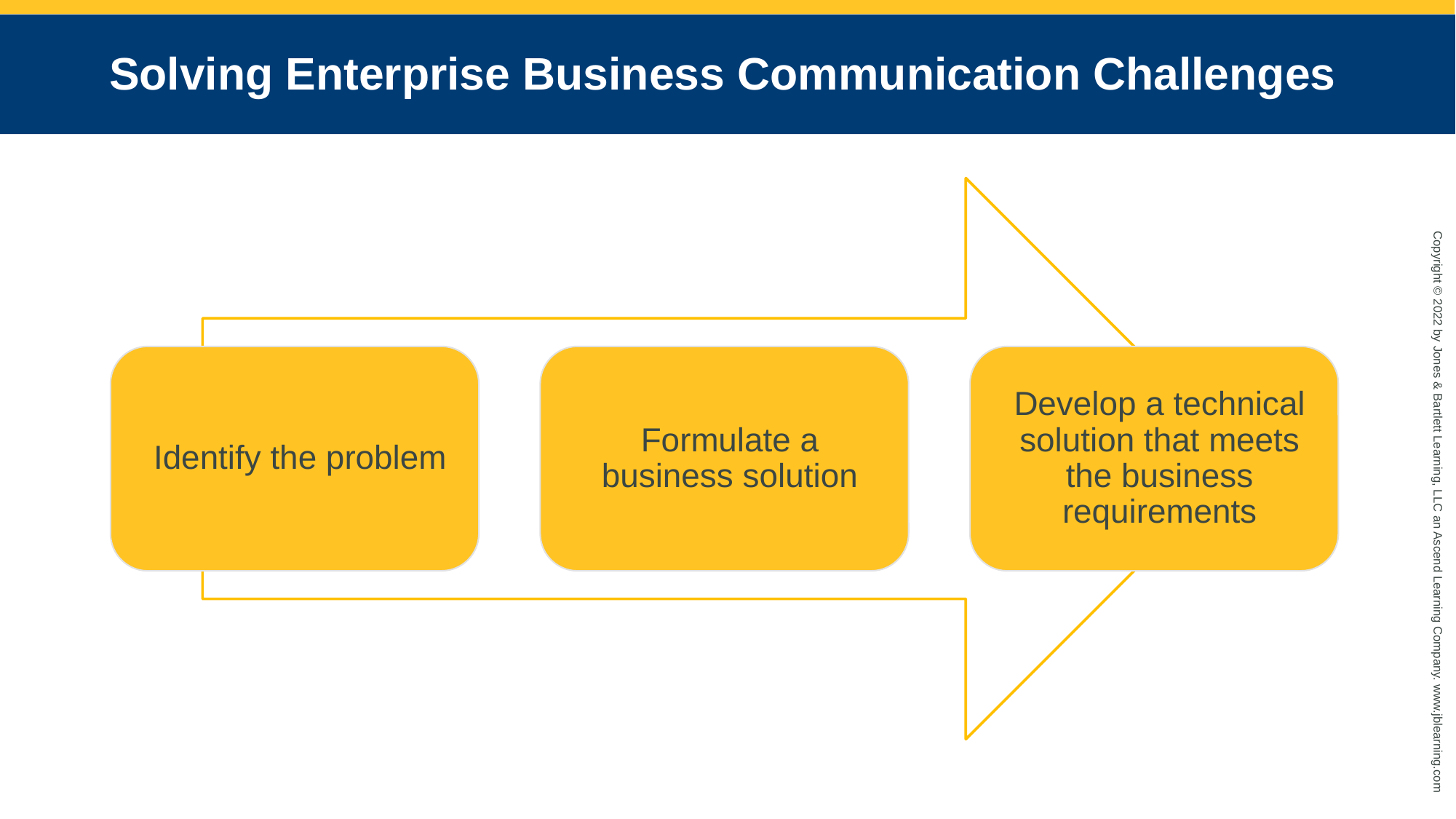

# Solving Enterprise Business Communication Challenges
Identify the problem
Formulate a business solution
Develop a technical solution that meets the business requirements